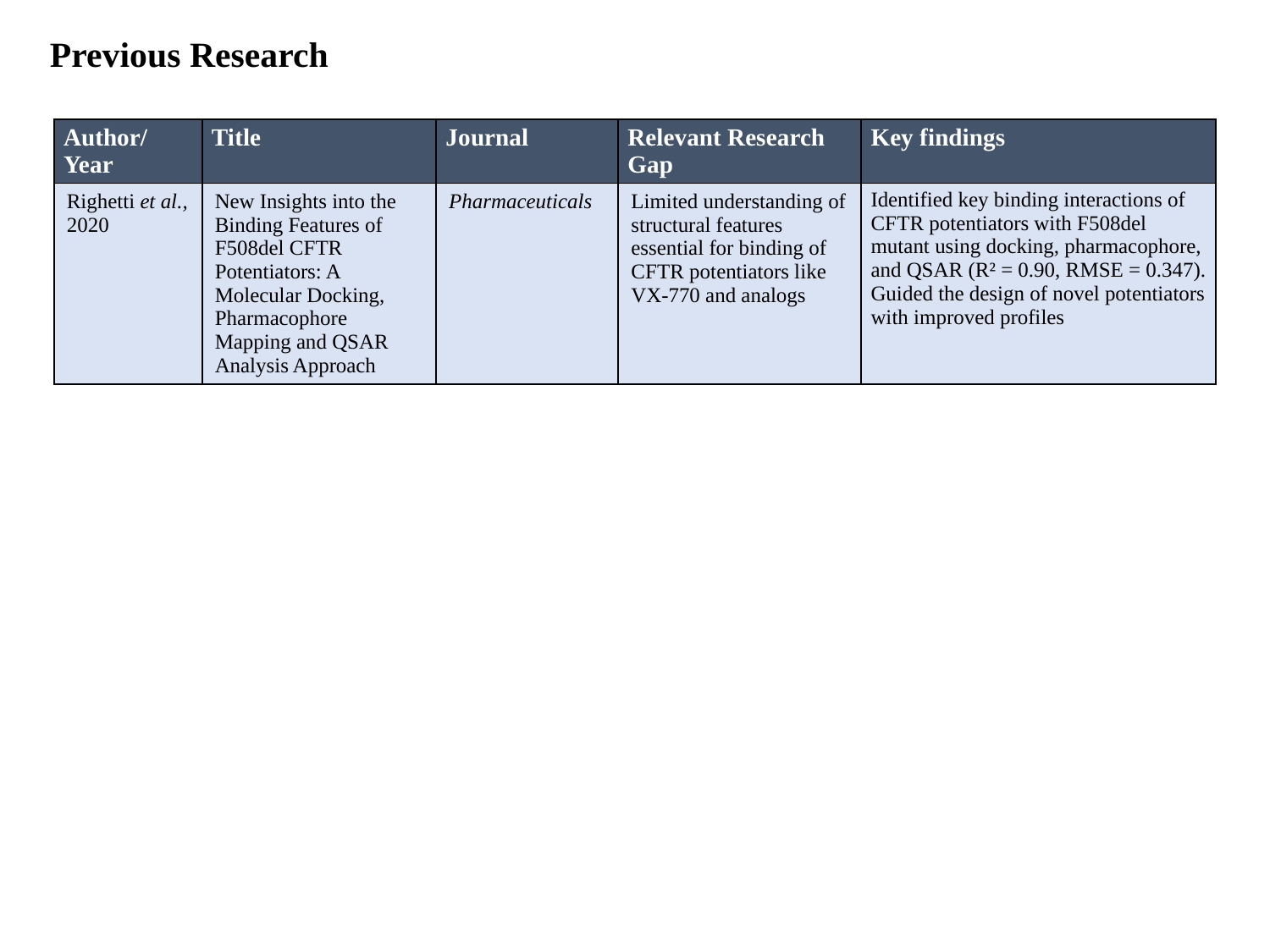

Previous Research
| Author/Year | Title | Journal | Relevant Research Gap | Key findings |
| --- | --- | --- | --- | --- |
| Righetti et al., 2020 | New Insights into the Binding Features of F508del CFTR Potentiators: A Molecular Docking, Pharmacophore Mapping and QSAR Analysis Approach | Pharmaceuticals | Limited understanding of structural features essential for binding of CFTR potentiators like VX-770 and analogs | Identified key binding interactions of CFTR potentiators with F508del mutant using docking, pharmacophore, and QSAR (R² = 0.90, RMSE = 0.347). Guided the design of novel potentiators with improved profiles |